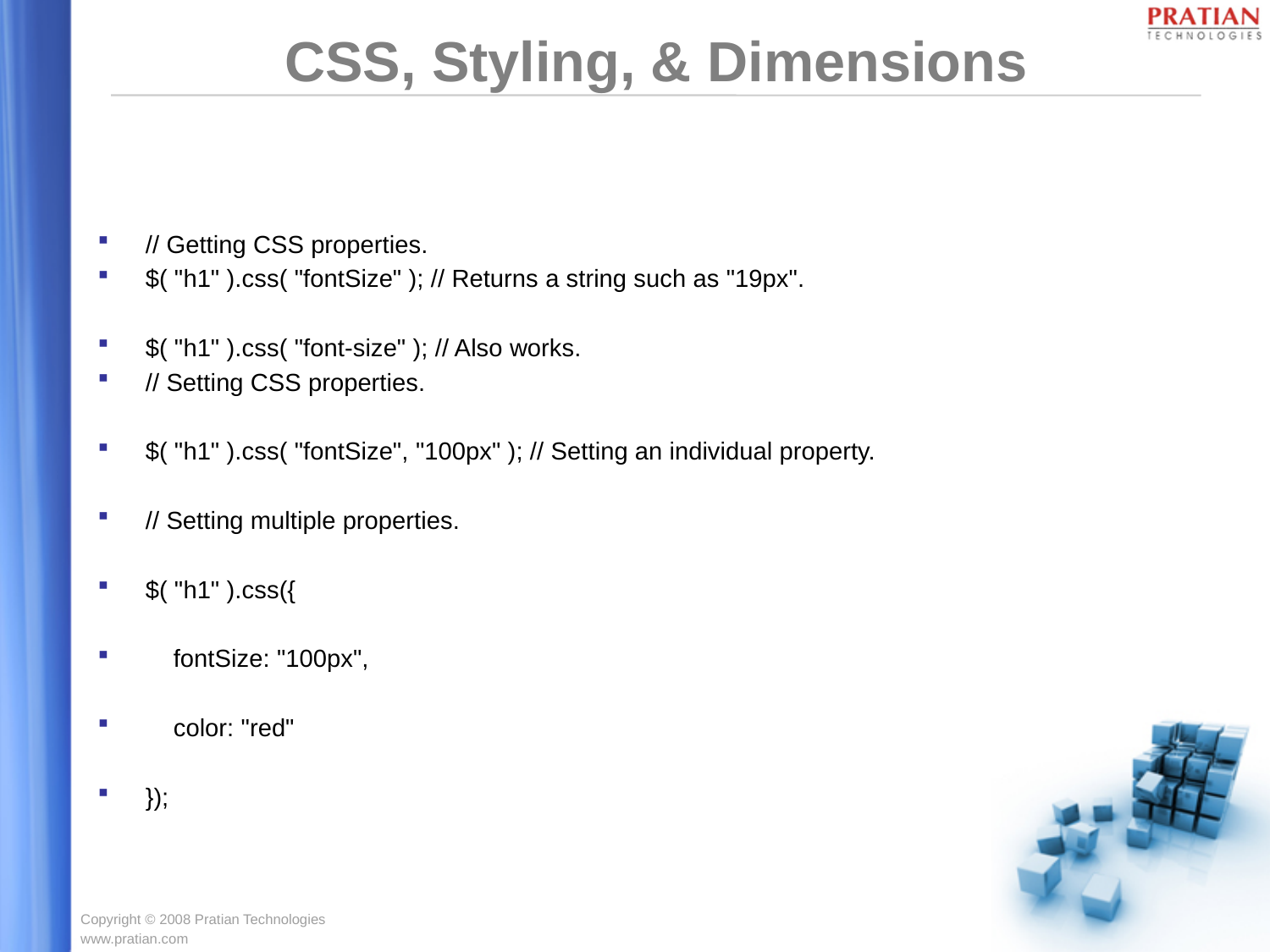

# CSS, Styling, & Dimensions
// Getting CSS properties.
$( "h1" ).css( "fontSize" ); // Returns a string such as "19px".

$( "h1" ).css( "font-size" ); // Also works.
// Setting CSS properties.

$( "h1" ).css( "fontSize", "100px" ); // Setting an individual property.

// Setting multiple properties.

$( "h1" ).css({

    fontSize: "100px",

    color: "red"

});